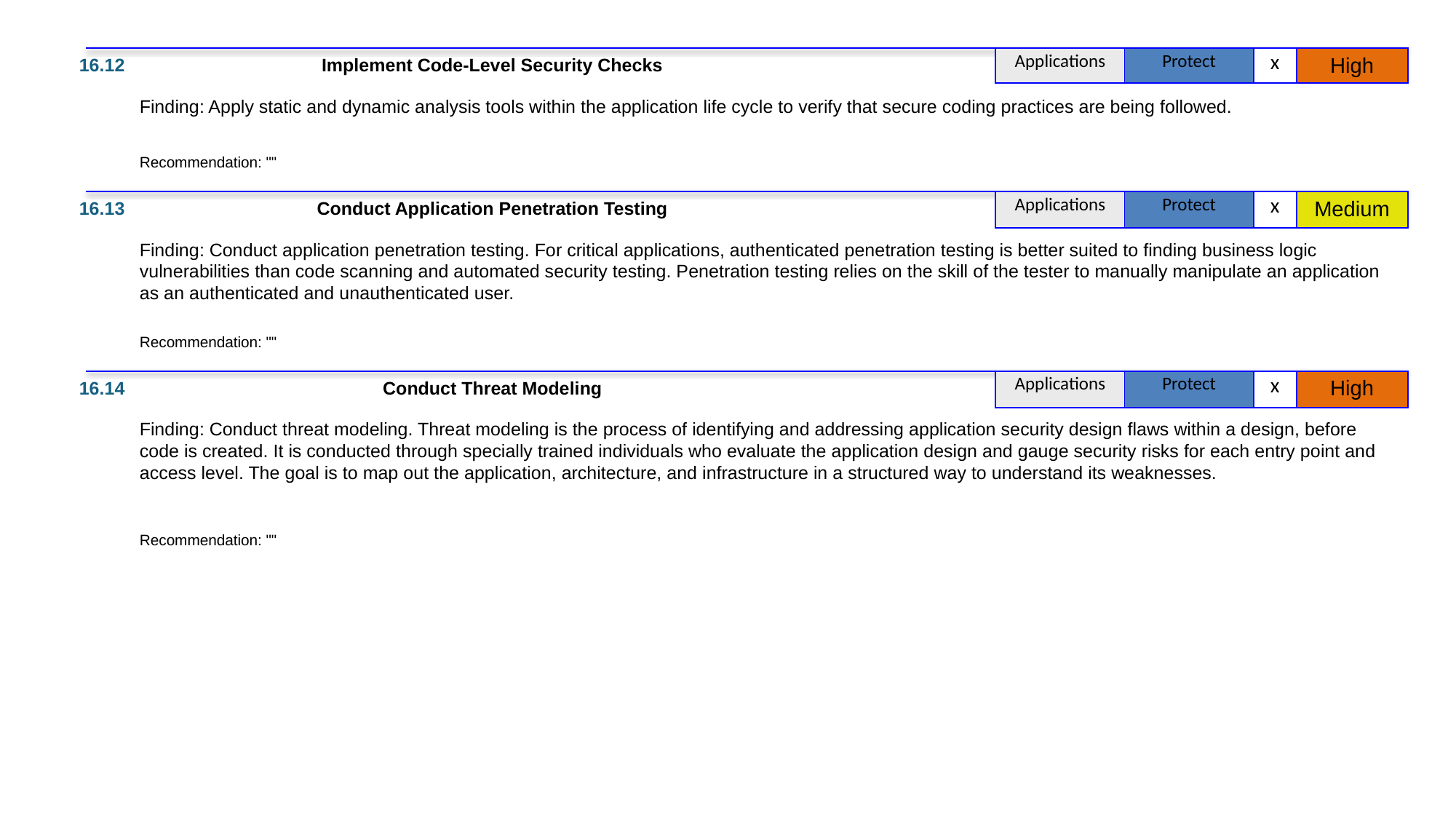

16.12
Implement Code-Level Security Checks
| Applications | Protect | x | High |
| --- | --- | --- | --- |
Finding: Apply static and dynamic analysis tools within the application life cycle to verify that secure coding practices are being followed.
Recommendation: ""
16.13
Conduct Application Penetration Testing
| Applications | Protect | x | Medium |
| --- | --- | --- | --- |
Finding: Conduct application penetration testing. For critical applications, authenticated penetration testing is better suited to finding business logic vulnerabilities than code scanning and automated security testing. Penetration testing relies on the skill of the tester to manually manipulate an application as an authenticated and unauthenticated user.
Recommendation: ""
16.14
Conduct Threat Modeling
| Applications | Protect | x | High |
| --- | --- | --- | --- |
Finding: Conduct threat modeling. Threat modeling is the process of identifying and addressing application security design flaws within a design, before code is created. It is conducted through specially trained individuals who evaluate the application design and gauge security risks for each entry point and access level. The goal is to map out the application, architecture, and infrastructure in a structured way to understand its weaknesses.
Recommendation: ""